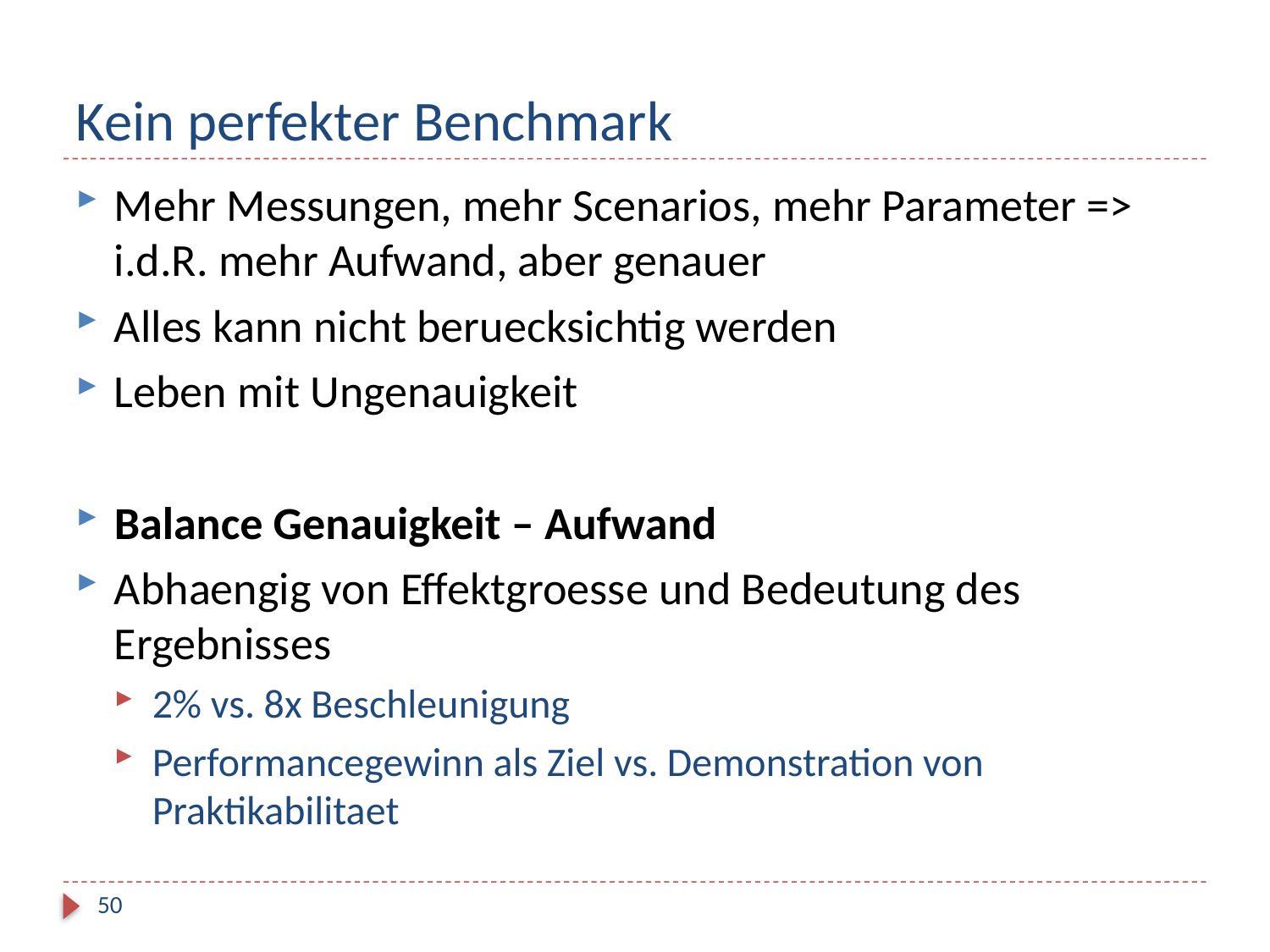

# Kein perfekter Benchmark
Mehr Messungen, mehr Scenarios, mehr Parameter => i.d.R. mehr Aufwand, aber genauer
Alles kann nicht beruecksichtig werden
Leben mit Ungenauigkeit

Balance Genauigkeit – Aufwand
Abhaengig von Effektgroesse und Bedeutung des Ergebnisses
2% vs. 8x Beschleunigung
Performancegewinn als Ziel vs. Demonstration von Praktikabilitaet
50